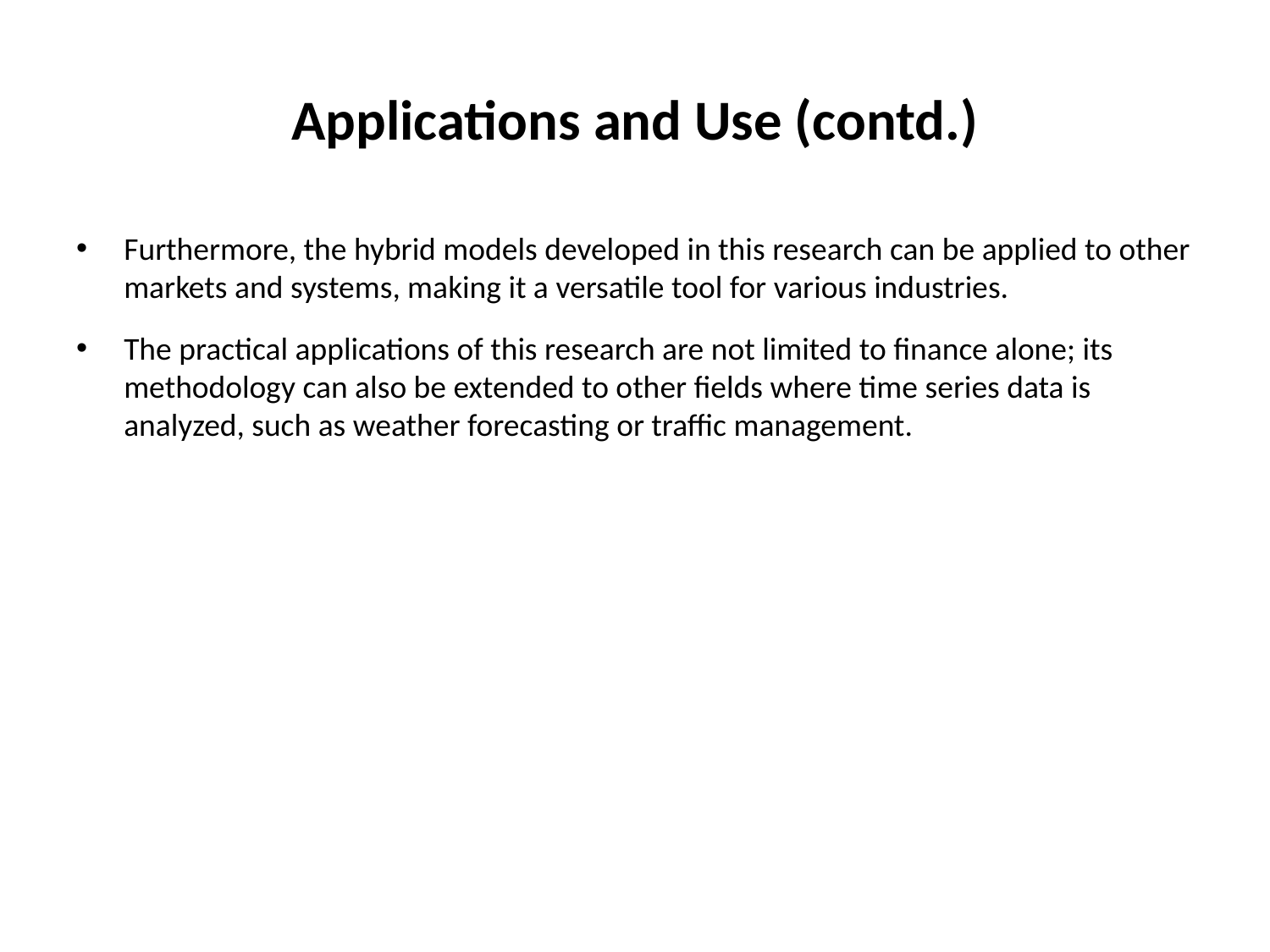

# Applications and Use (contd.)
Furthermore, the hybrid models developed in this research can be applied to other markets and systems, making it a versatile tool for various industries.
The practical applications of this research are not limited to finance alone; its methodology can also be extended to other fields where time series data is analyzed, such as weather forecasting or traffic management.